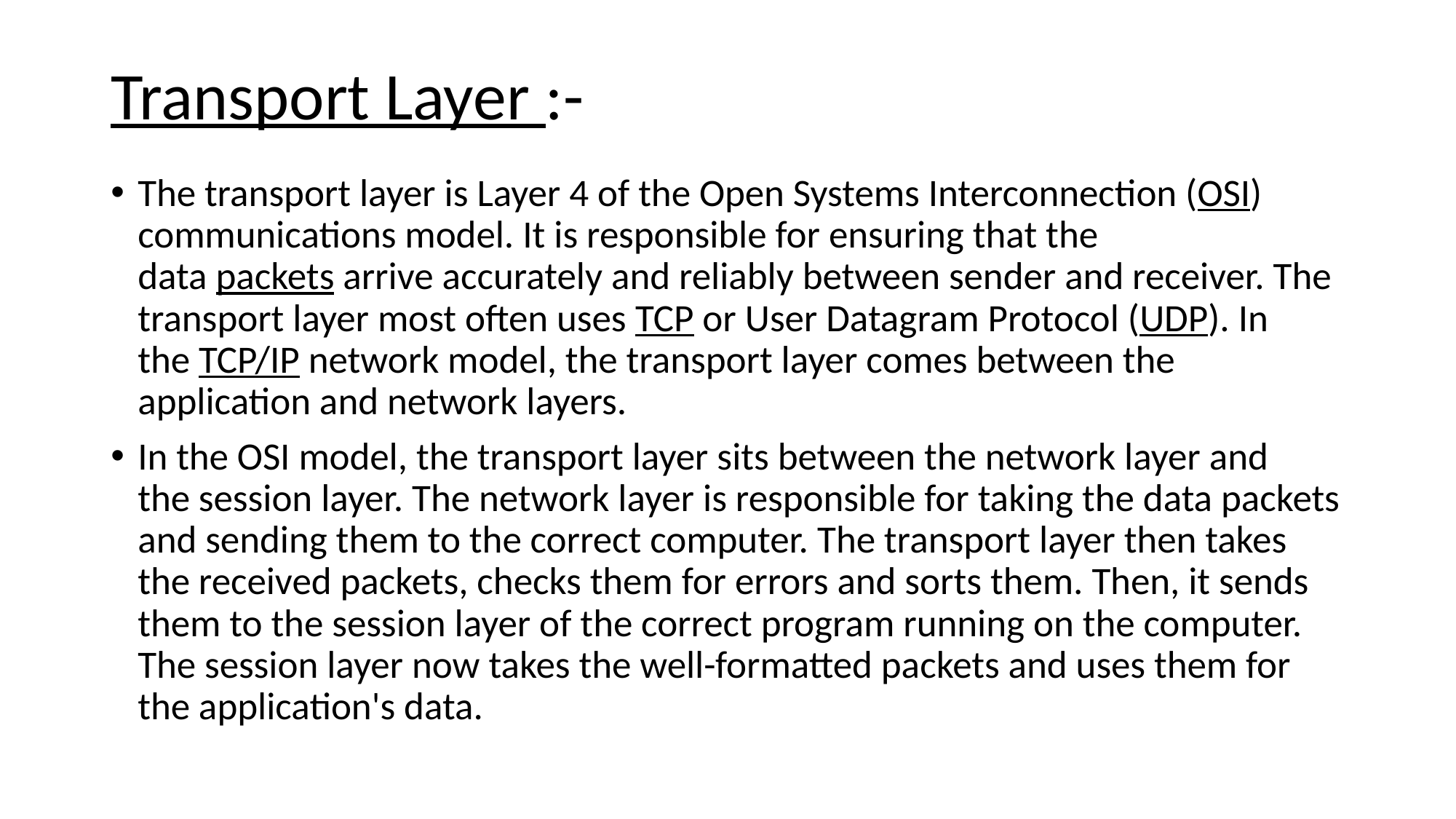

# Transport Layer :-
The transport layer is Layer 4 of the Open Systems Interconnection (OSI) communications model. It is responsible for ensuring that the data packets arrive accurately and reliably between sender and receiver. The transport layer most often uses TCP or User Datagram Protocol (UDP). In the TCP/IP network model, the transport layer comes between the application and network layers.
In the OSI model, the transport layer sits between the network layer and the session layer. The network layer is responsible for taking the data packets and sending them to the correct computer. The transport layer then takes the received packets, checks them for errors and sorts them. Then, it sends them to the session layer of the correct program running on the computer. The session layer now takes the well-formatted packets and uses them for the application's data.